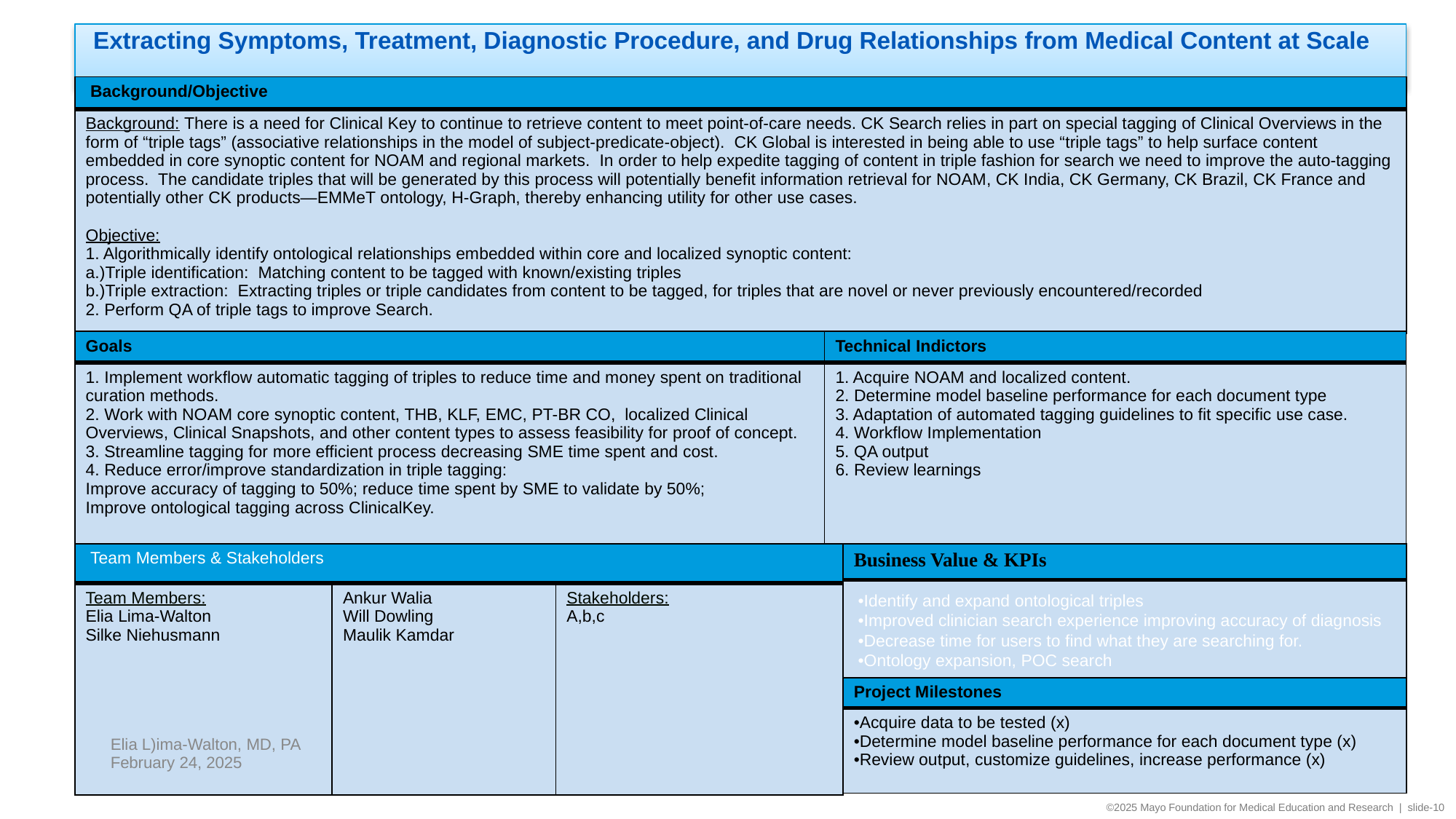

Extracting Symptoms, Treatment, Diagnostic Procedure, and Drug Relationships from Medical Content at Scale
| Background/Objective |
| --- |
| Background: There is a need for Clinical Key to continue to retrieve content to meet point-of-care needs. CK Search relies in part on special tagging of Clinical Overviews in the form of “triple tags” (associative relationships in the model of subject-predicate-object). CK Global is interested in being able to use “triple tags” to help surface content embedded in core synoptic content for NOAM and regional markets. In order to help expedite tagging of content in triple fashion for search we need to improve the auto-tagging process. The candidate triples that will be generated by this process will potentially benefit information retrieval for NOAM, CK India, CK Germany, CK Brazil, CK France and potentially other CK products—EMMeT ontology, H-Graph, thereby enhancing utility for other use cases. Objective:  1. Algorithmically identify ontological relationships embedded within core and localized synoptic content: a.)Triple identification: Matching content to be tagged with known/existing triples b.)Triple extraction: Extracting triples or triple candidates from content to be tagged, for triples that are novel or never previously encountered/recorded 2. Perform QA of triple tags to improve Search. |
| Goals | Technical Indictors |
| --- | --- |
| 1. Implement workflow automatic tagging of triples to reduce time and money spent on traditional curation methods. 2. Work with NOAM core synoptic content, THB, KLF, EMC, PT-BR CO, localized Clinical Overviews, Clinical Snapshots, and other content types to assess feasibility for proof of concept. 3. Streamline tagging for more efficient process decreasing SME time spent and cost. 4. Reduce error/improve standardization in triple tagging: Improve accuracy of tagging to 50%; reduce time spent by SME to validate by 50%; Improve ontological tagging across ClinicalKey. | 1. Acquire NOAM and localized content. 2. Determine model baseline performance for each document type 3. Adaptation of automated tagging guidelines to fit specific use case. 4. Workflow Implementation 5. QA output 6. Review learnings |
| Business Value & KPIs |
| --- |
| •Identify and expand ontological triples •Improved clinician search experience improving accuracy of diagnosis •Decrease time for users to find what they are searching for. •Ontology expansion, POC search |
| Team Members & Stakeholders |  |  |
| --- | --- | --- |
| Team Members: Elia Lima-Walton Silke Niehusmann | Ankur Walia Will Dowling Maulik Kamdar | Stakeholders: A,b,c |
| Project Milestones |
| --- |
| •Acquire data to be tested (x) •Determine model baseline performance for each document type (x) •Review output, customize guidelines, increase performance (x) |
Elia L)ima-Walton, MD, PA
February 24, 2025